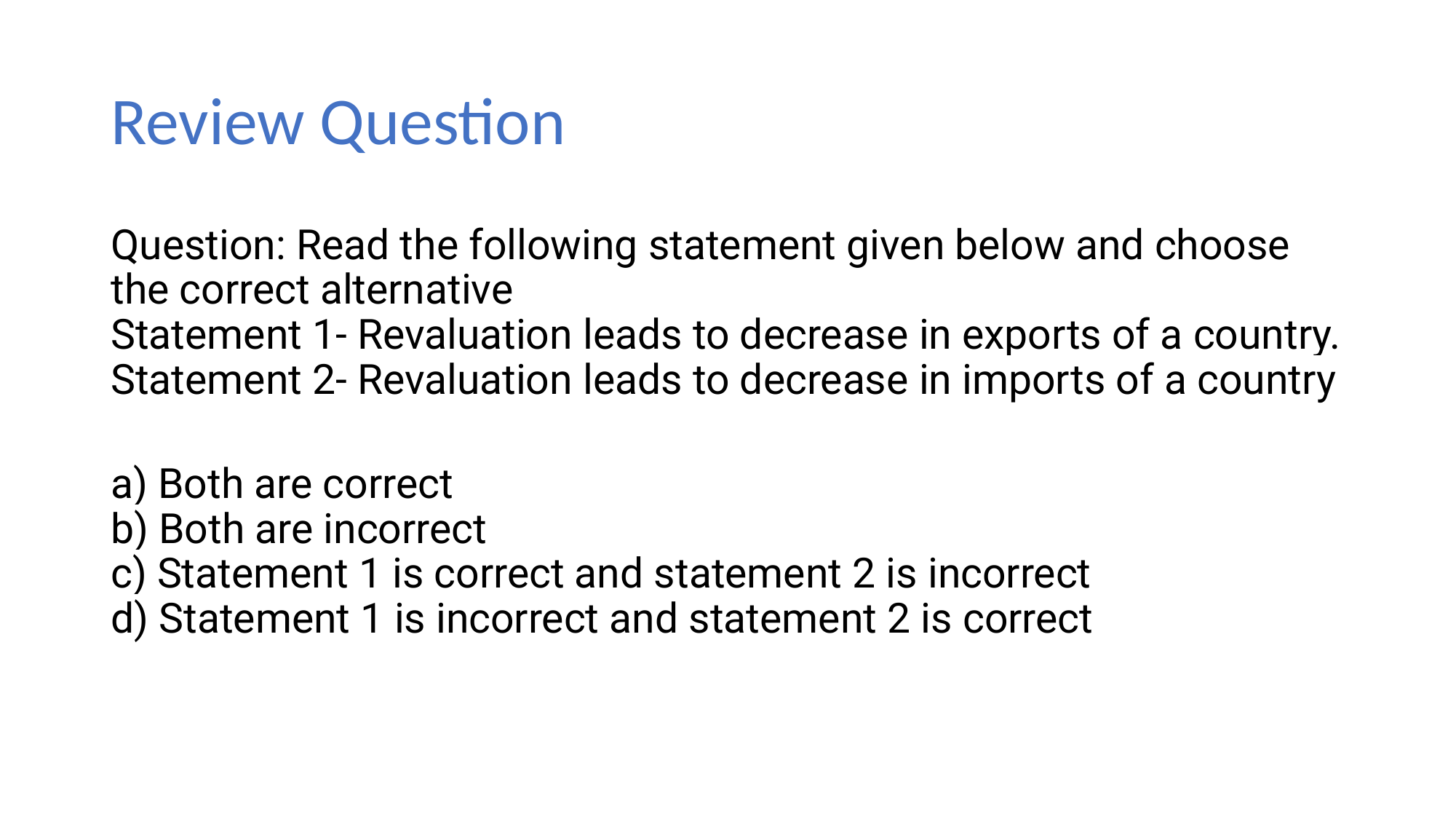

# Review Question
Question: Read the following statement given below and choose the correct alternative
Statement 1- Revaluation leads to decrease in exports of a country.
Statement 2- Revaluation leads to decrease in imports of a country
a) Both are correct
b) Both are incorrect
c) Statement 1 is correct and statement 2 is incorrect
d) Statement 1 is incorrect and statement 2 is correct